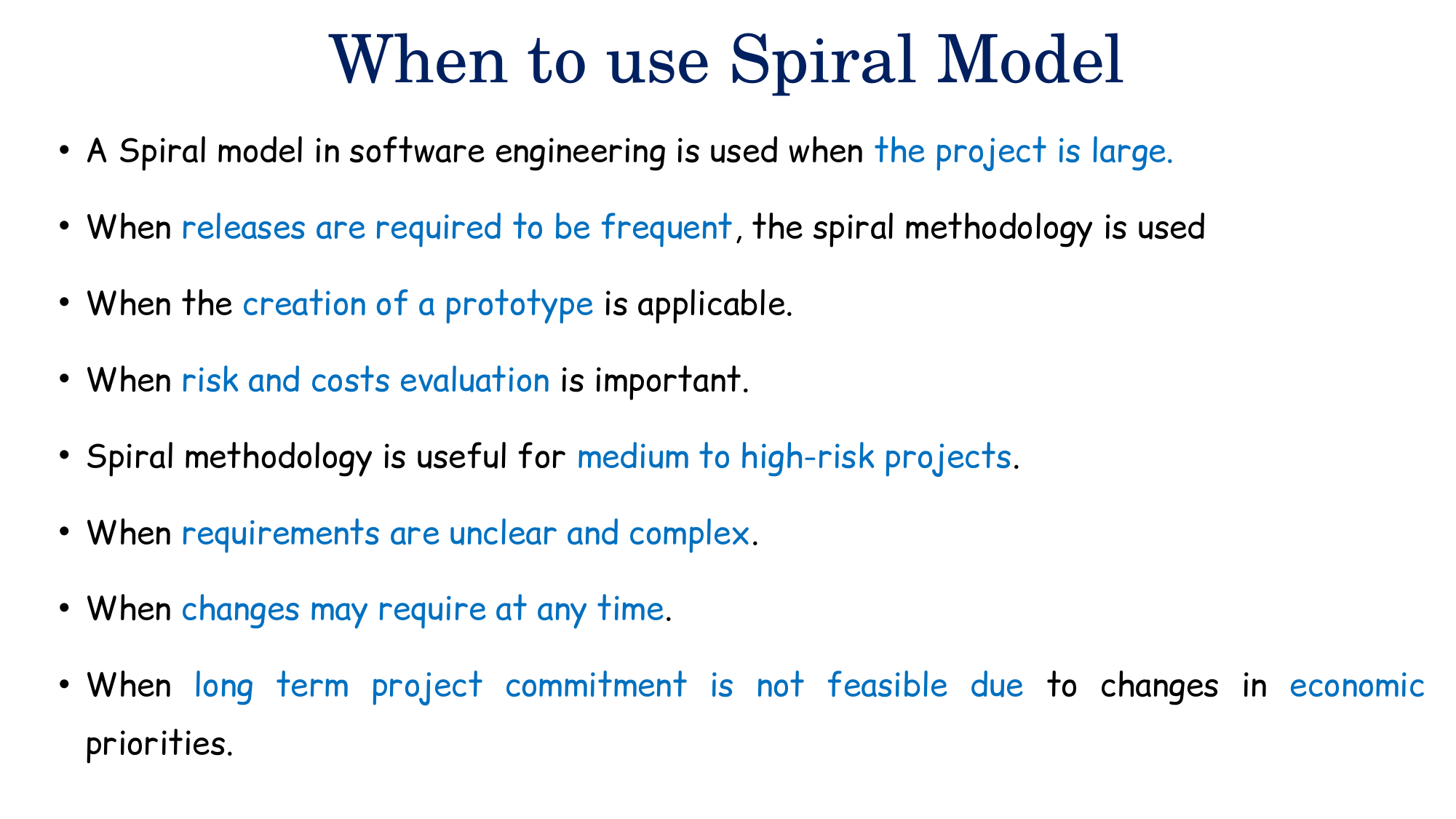

# When to use Spiral Model
A Spiral model in software engineering is used when the project is large.
When releases are required to be frequent, the spiral methodology is used
When the creation of a prototype is applicable.
When risk and costs evaluation is important.
Spiral methodology is useful for medium to high-risk projects.
When requirements are unclear and complex.
When changes may require at any time.
When long term project commitment is not feasible due to changes in economic priorities.